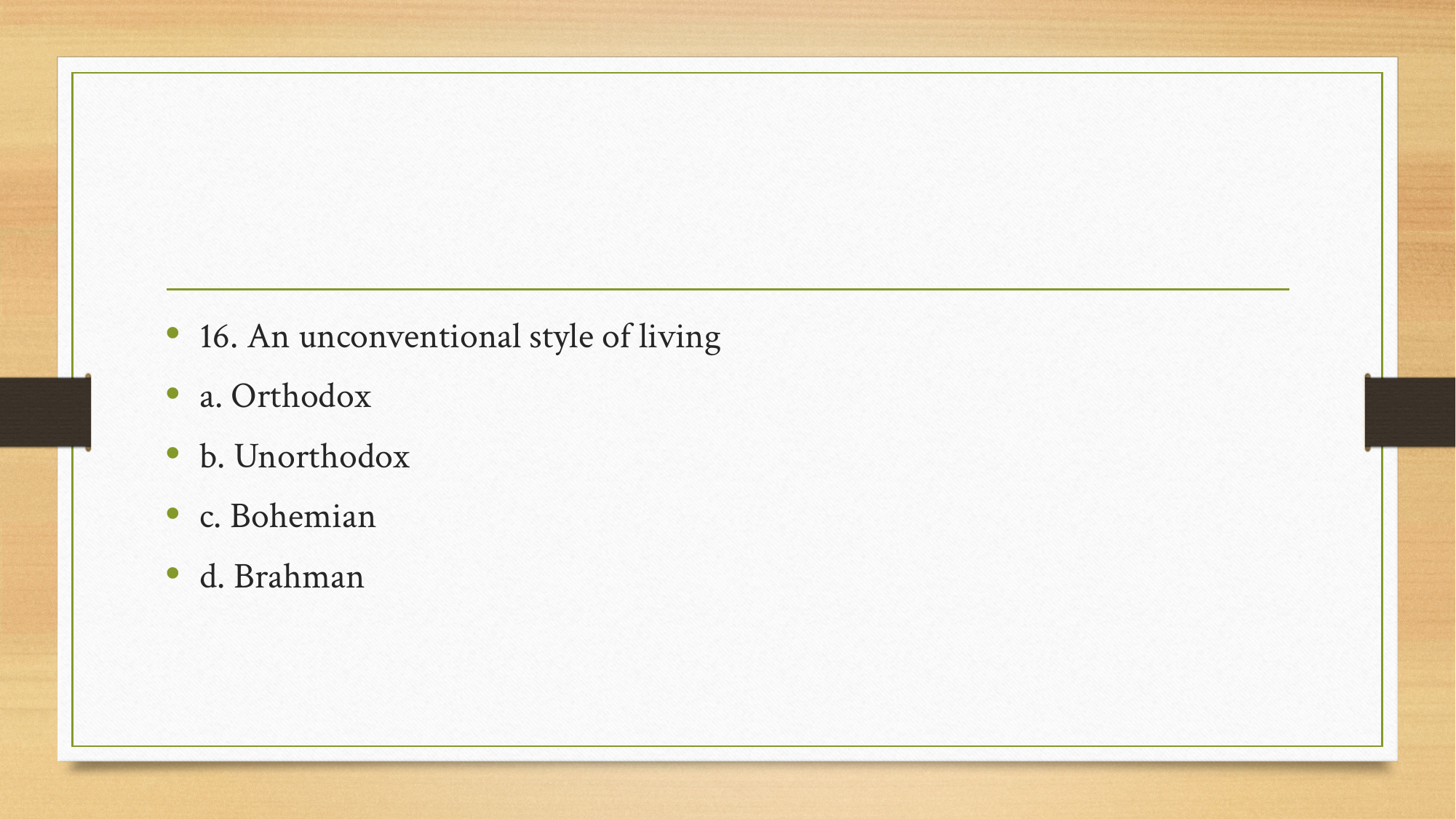

#
16. An unconventional style of living
a. Orthodox
b. Unorthodox
c. Bohemian
d. Brahman